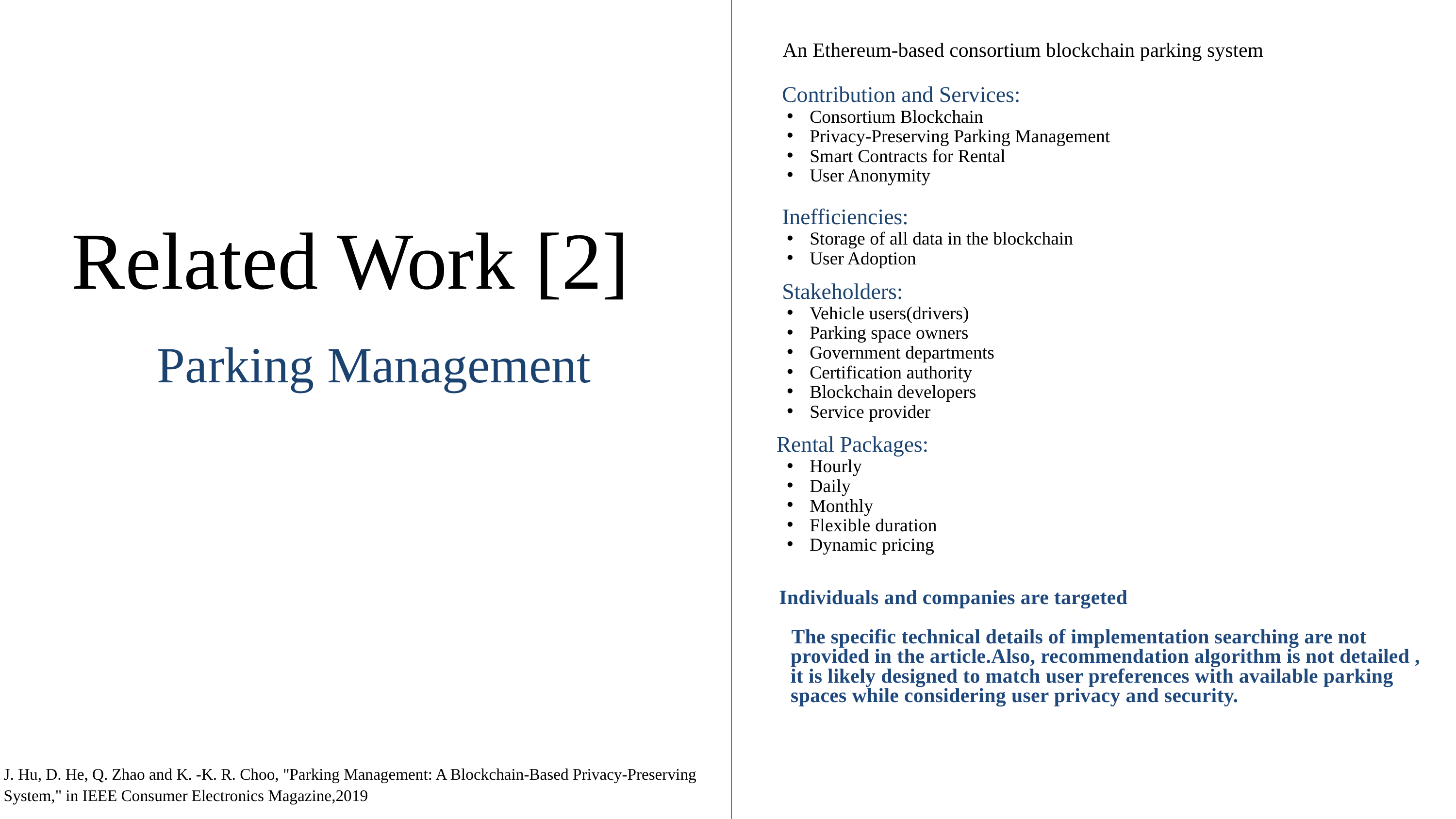

An Ethereum-based consortium blockchain parking system

         Contribution and Services:
Consortium Blockchain
Privacy-Preserving Parking Management
Smart Contracts for Rental
User Anonymity

         Inefficiencies:
Storage of all data in the blockchain
User Adoption

         Stakeholders:
Vehicle users(drivers)
Parking space owners
Government departments
Certification authority
Blockchain developers
Service provider

        Rental Packages:
Hourly
Daily
Monthly
Flexible duration
Dynamic pricing

         Individuals and companies are targeted

  The specific technical details of implementation searching are not provided in the article.Also, recommendation algorithm is not detailed , it is likely designed to match user preferences with available parking spaces while considering user privacy and security.

Related Work [2]
Parking Management
J. Hu, D. He, Q. Zhao and K. -K. R. Choo, "Parking Management: A Blockchain-Based Privacy-Preserving System," in IEEE Consumer Electronics Magazine,2019